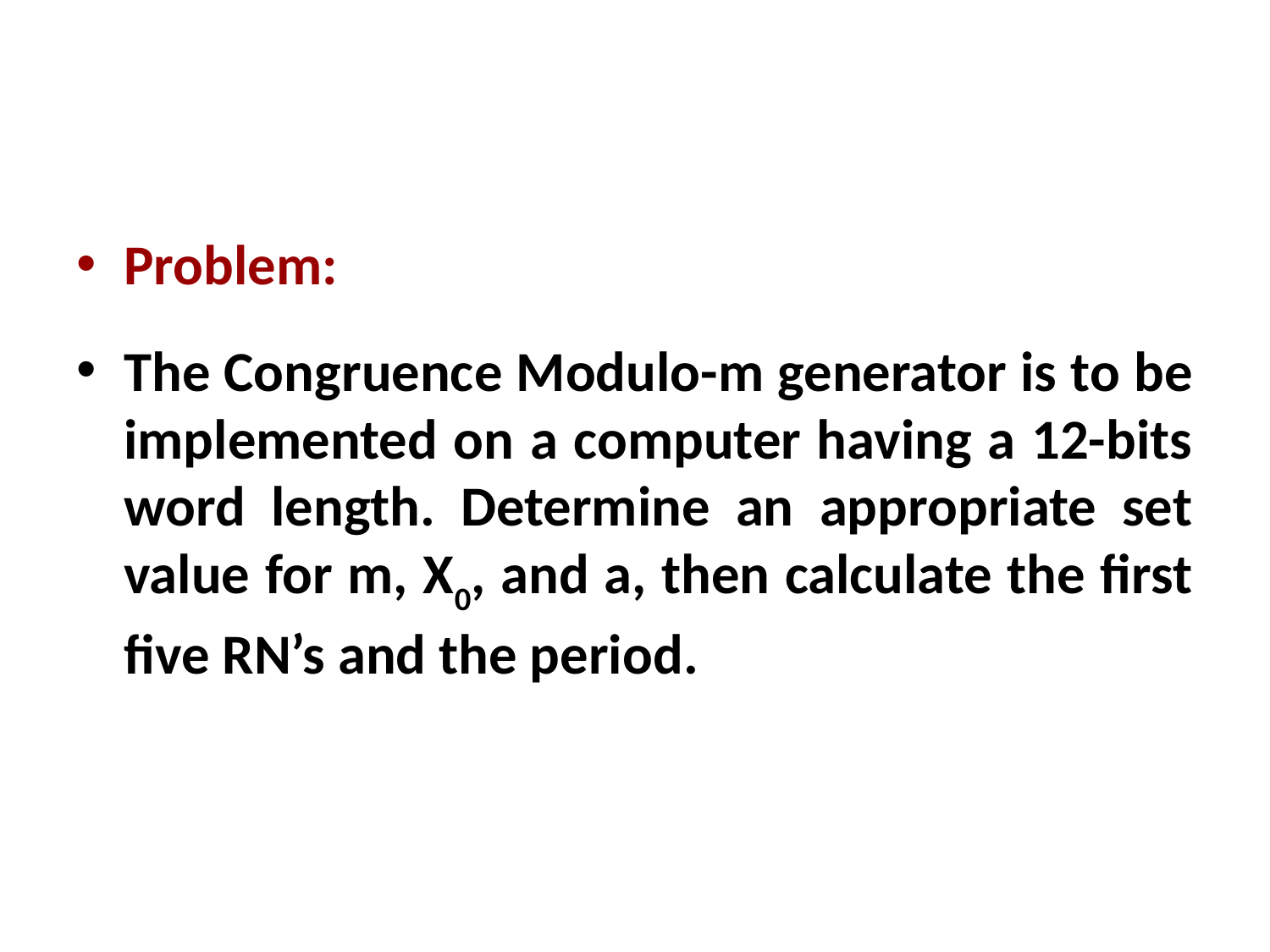

#
Problem:

The Congruence Modulo-m generator is to be implemented on a computer having a 12-bits word length. Determine an appropriate set value for m, X0, and a, then calculate the first five RN’s and the period.